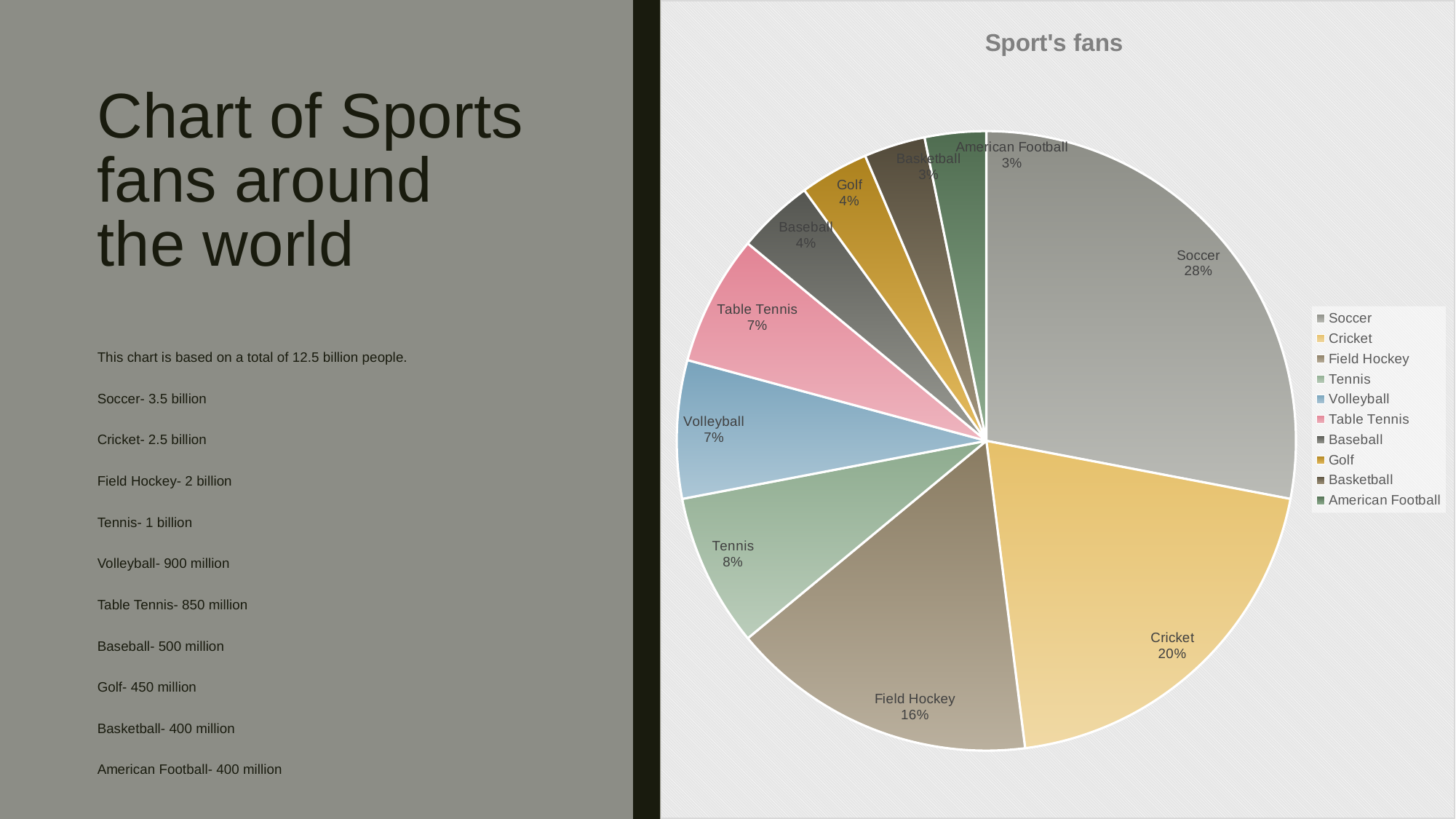

### Chart: Sport's fans

| Category | Sports  |
|---|---|
| Soccer | 3.5 |
| Cricket | 2.5 |
| Field Hockey | 2.0 |
| Tennis | 1.0 |
| Volleyball | 0.9 |
| Table Tennis | 0.85 |
| Baseball | 0.5 |
| Golf | 0.45 |
| Basketball | 0.4 |
| American Football | 0.4 |
# Chart of Sports fans around the world
This chart is based on a total of 12.5 billion people.
Soccer- 3.5 billion
Cricket- 2.5 billion
Field Hockey- 2 billion
Tennis- 1 billion
Volleyball- 900 million
Table Tennis- 850 million
Baseball- 500 million
Golf- 450 million
Basketball- 400 million
American Football- 400 million